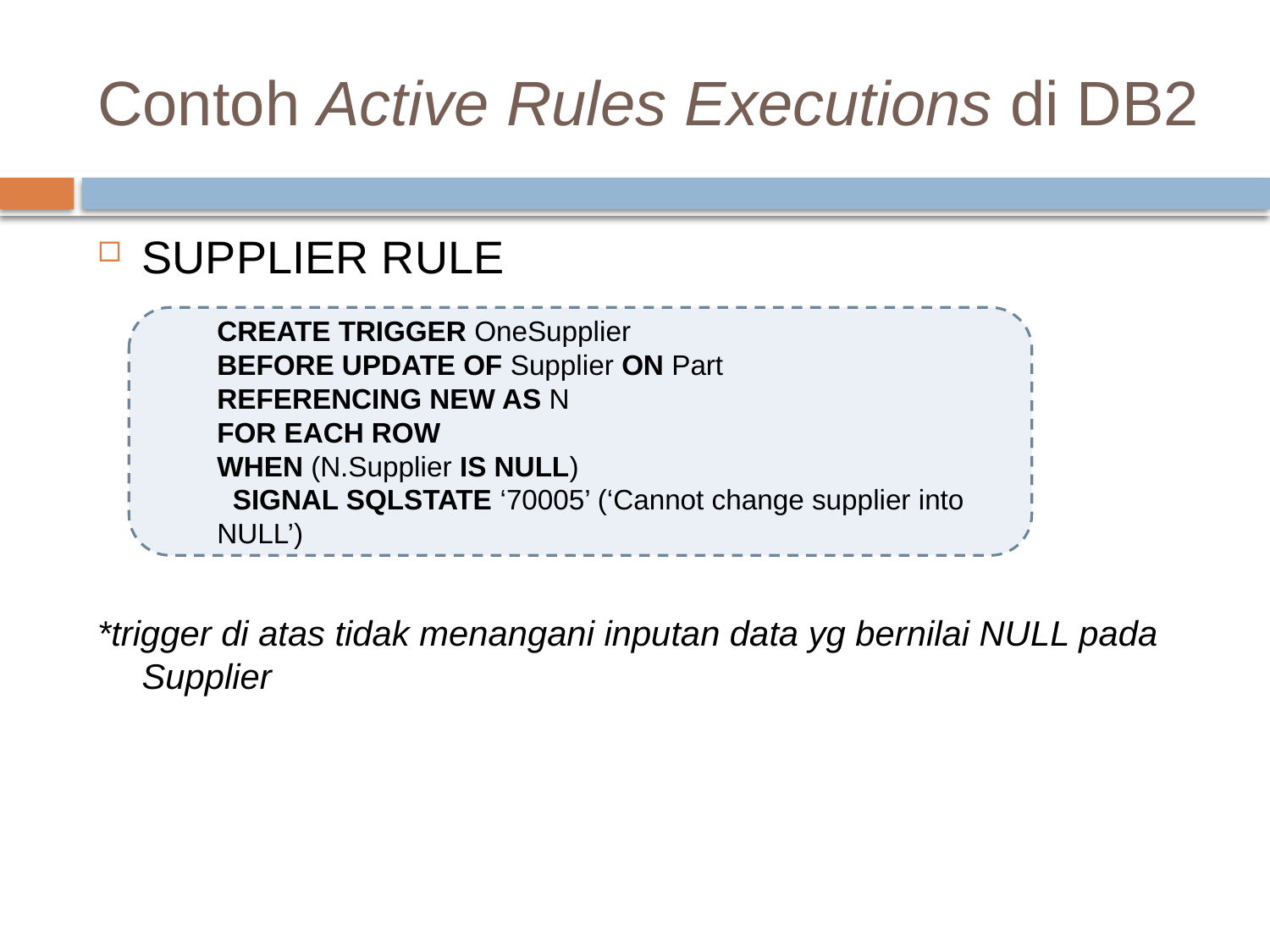

# Contoh Active Rules Executions di DB2
SUPPLIER RULE

*trigger di atas tidak menangani inputan data yg bernilai NULL pada Supplier

CREATE TRIGGER OneSupplier
BEFORE UPDATE OF Supplier ON Part
REFERENCING NEW AS N
FOR EACH ROW
WHEN (N.Supplier IS NULL)
  SIGNAL SQLSTATE ‘70005’ (‘Cannot change supplier into NULL’)